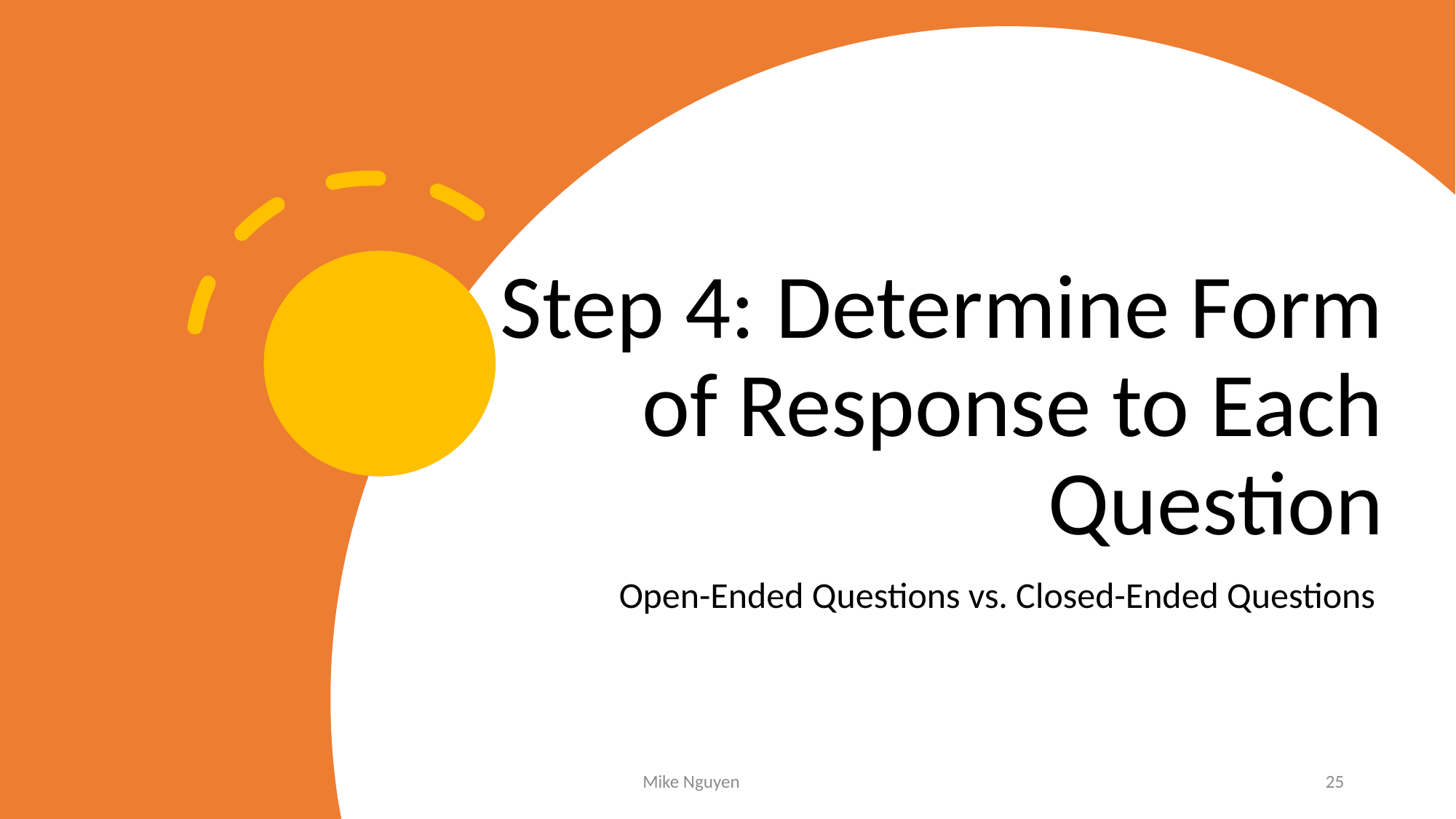

# Step 4: Determine Form of Response to Each Question

Open-Ended Questions vs. Closed-Ended Questions
Mike Nguyen
25